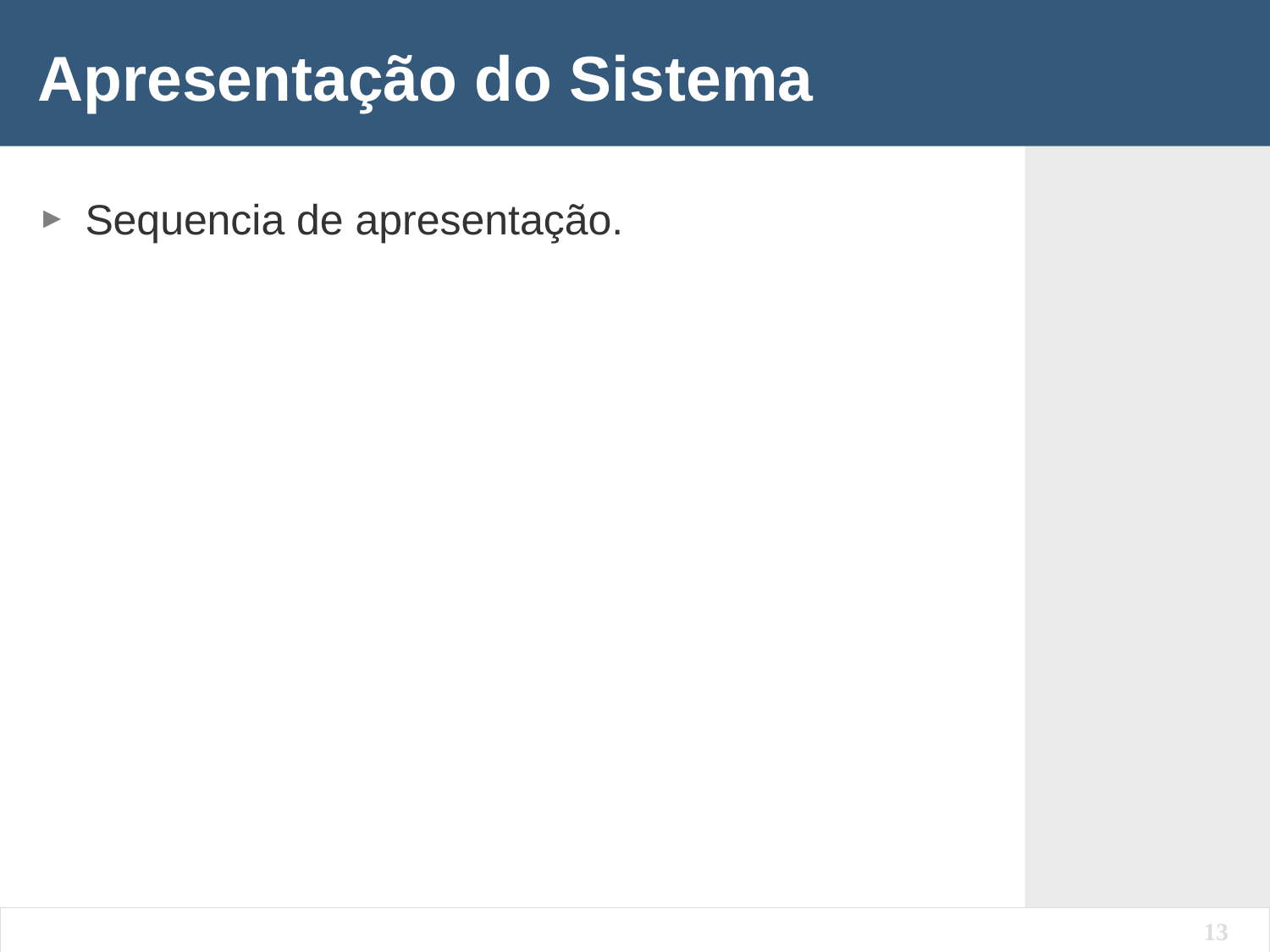

# Apresentação do Sistema
Sequencia de apresentação.
13